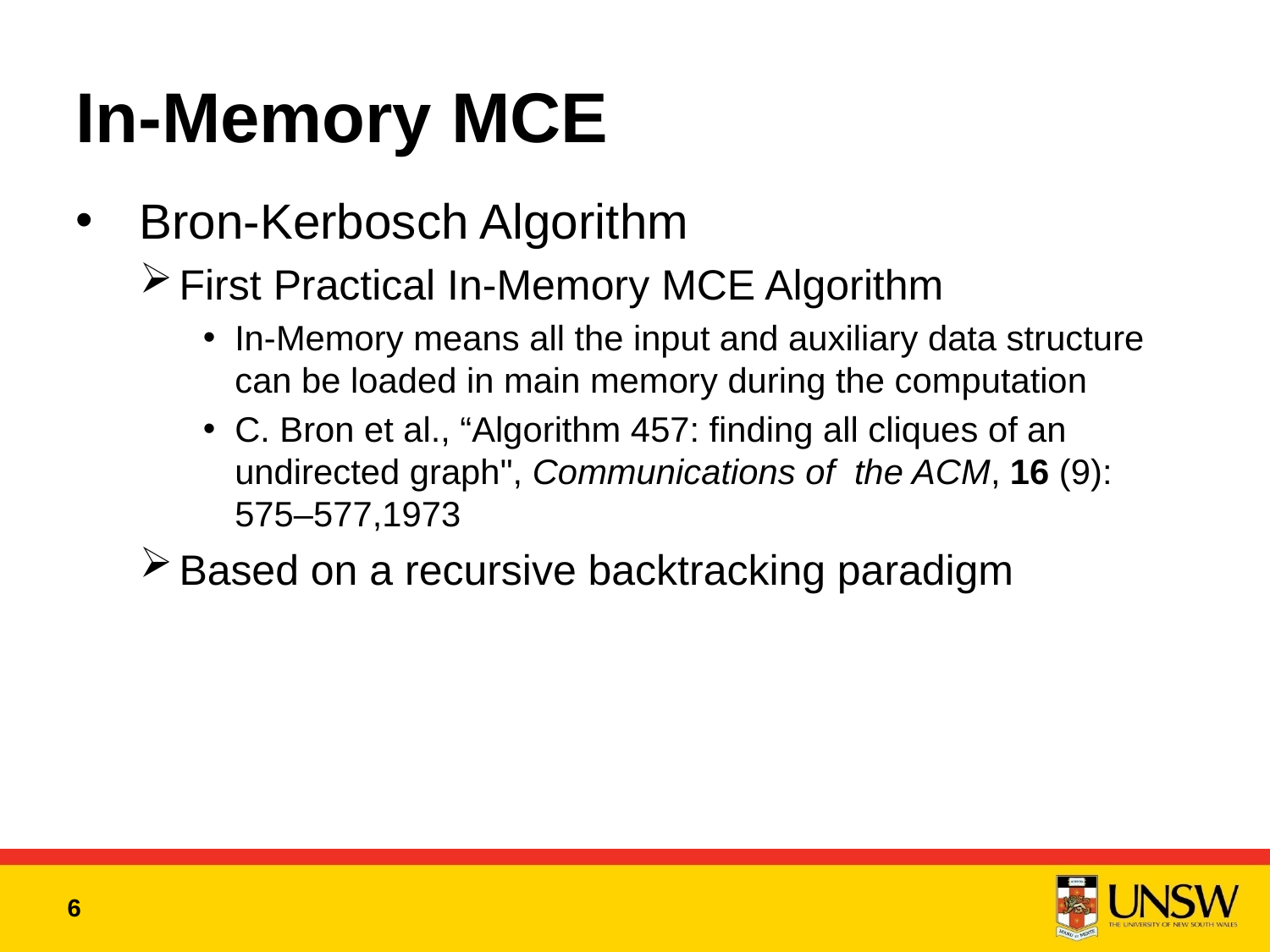

# In-Memory MCE
Bron-Kerbosch Algorithm
First Practical In-Memory MCE Algorithm
In-Memory means all the input and auxiliary data structure can be loaded in main memory during the computation
C. Bron et al., “Algorithm 457: finding all cliques of an undirected graph", Communications of  the ACM, 16 (9): 575–577,1973
Based on a recursive backtracking paradigm